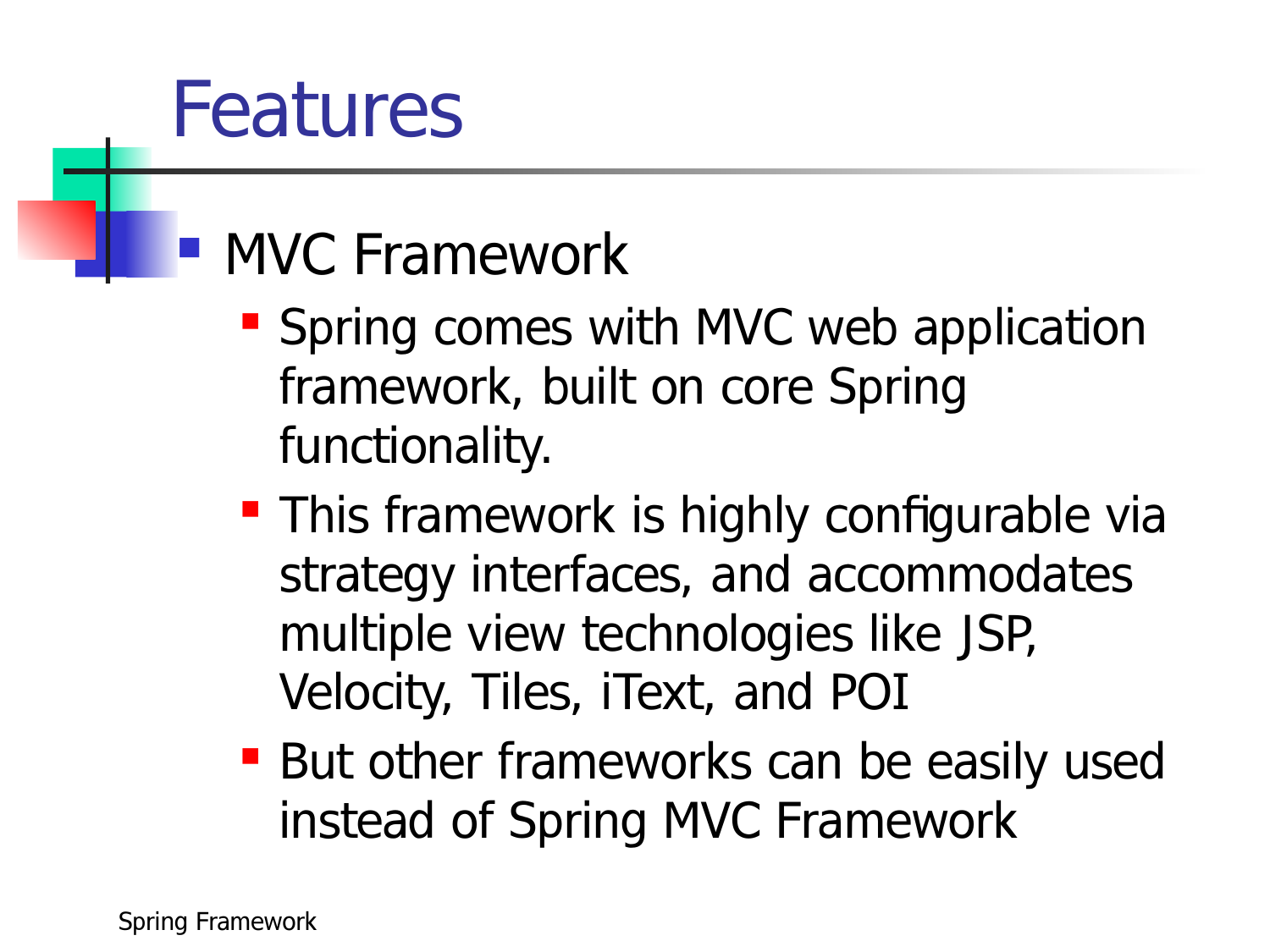

# Features
MVC Framework
Spring comes with MVC web application framework, built on core Spring functionality.
This framework is highly configurable via strategy interfaces, and accommodates multiple view technologies like JSP, Velocity, Tiles, iText, and POI
But other frameworks can be easily used instead of Spring MVC Framework
Spring Framework